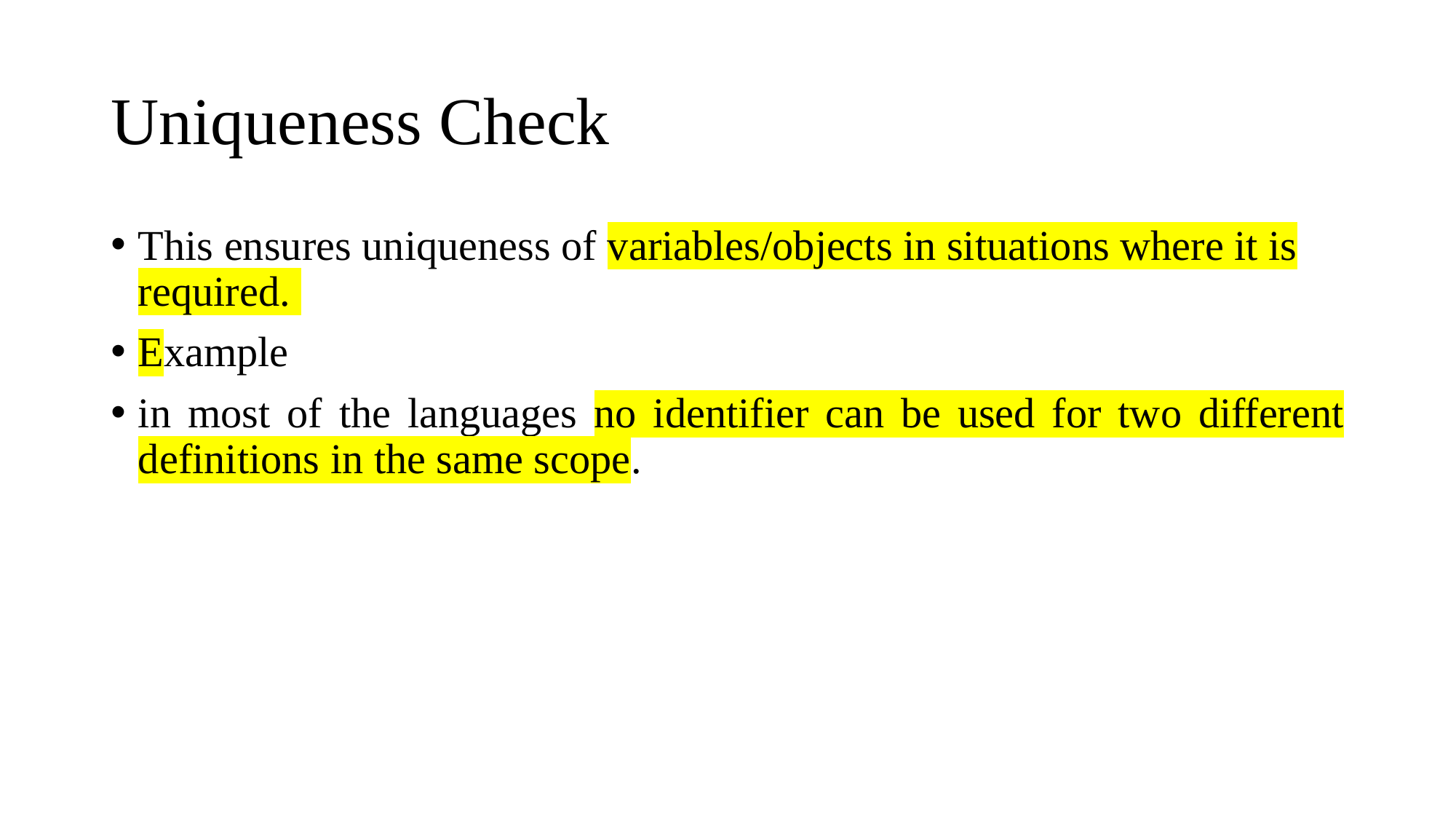

# Uniqueness Check
This ensures uniqueness of variables/objects in situations where it is required.
Example
in most of the languages no identifier can be used for two different definitions in the same scope.